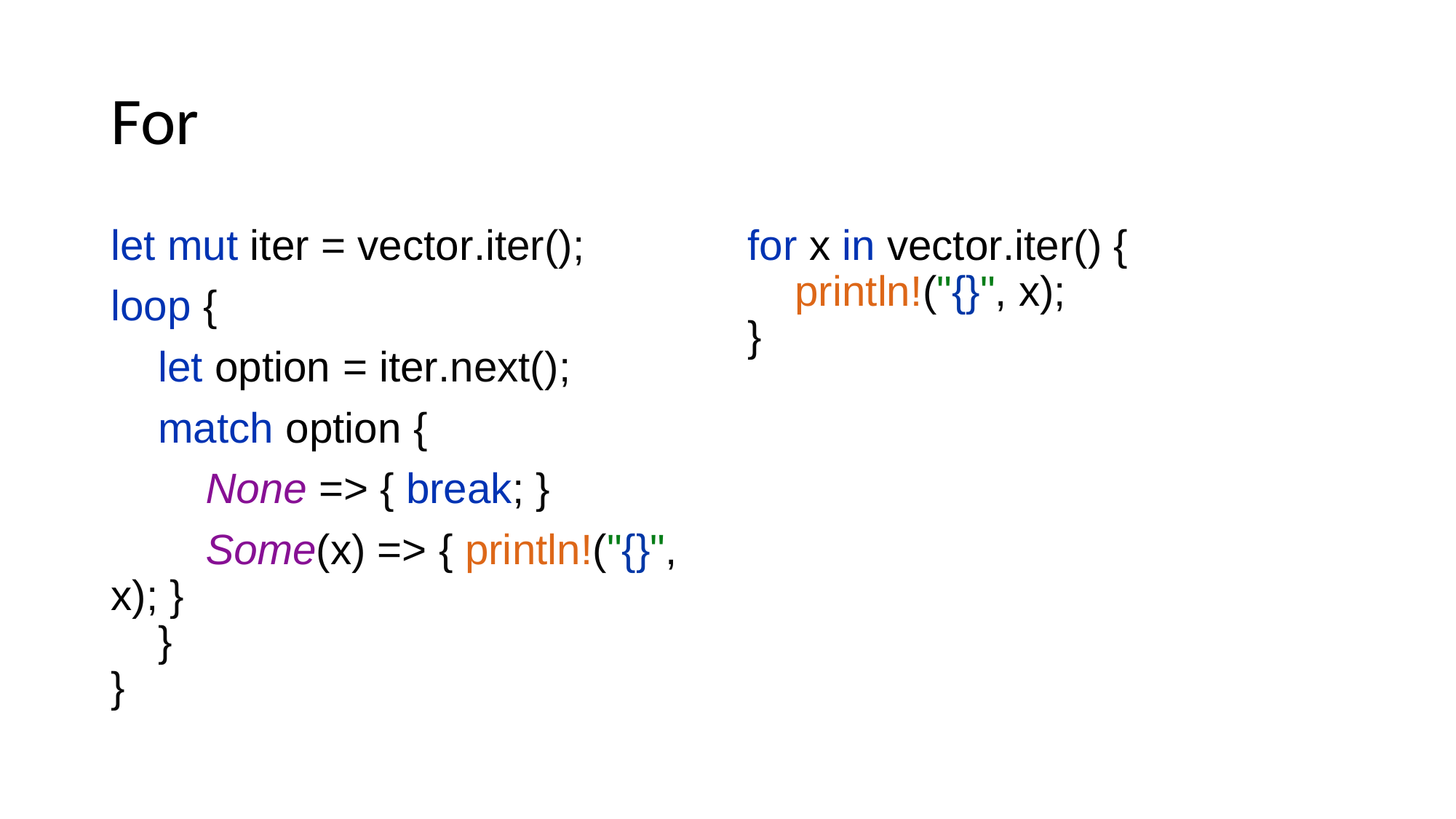

# For
let mut iter = vector.iter();
loop {
    let option = iter.next();
    match option {
        None => { break; }
        Some(x) => { println!("{}", x); }
    }
}

for x in vector.iter() {
    println!("{}", x);
}